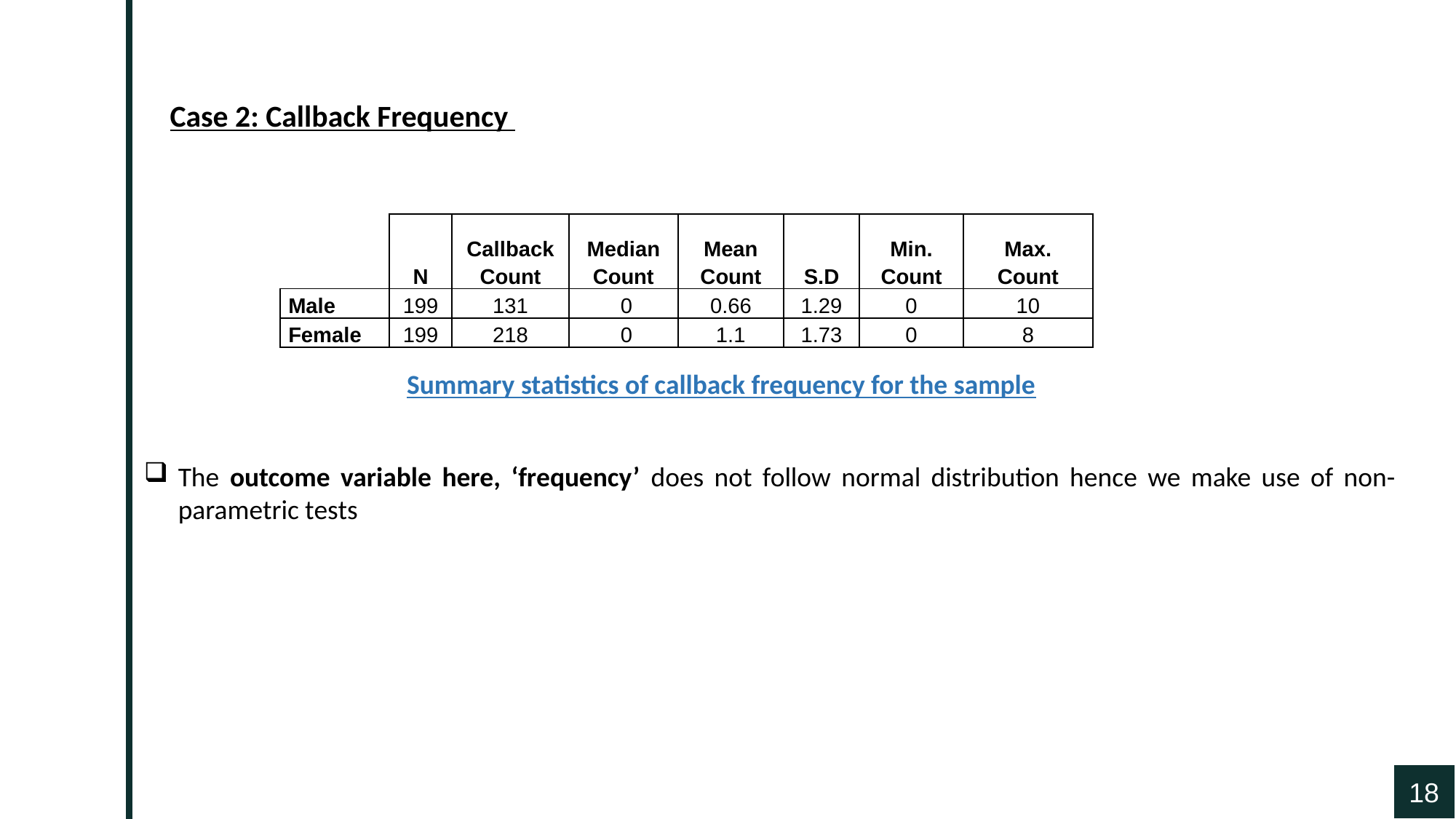

Case 2: Callback Frequency
|  | N | Callback Count | Median Count | Mean Count | S.D | Min. Count | Max. Count |
| --- | --- | --- | --- | --- | --- | --- | --- |
| Male | 199 | 131 | 0 | 0.66 | 1.29 | 0 | 10 |
| Female | 199 | 218 | 0 | 1.1 | 1.73 | 0 | 8 |
Summary statistics of callback frequency for the sample
The outcome variable here, ‘frequency’ does not follow normal distribution hence we make use of non-parametric tests
18